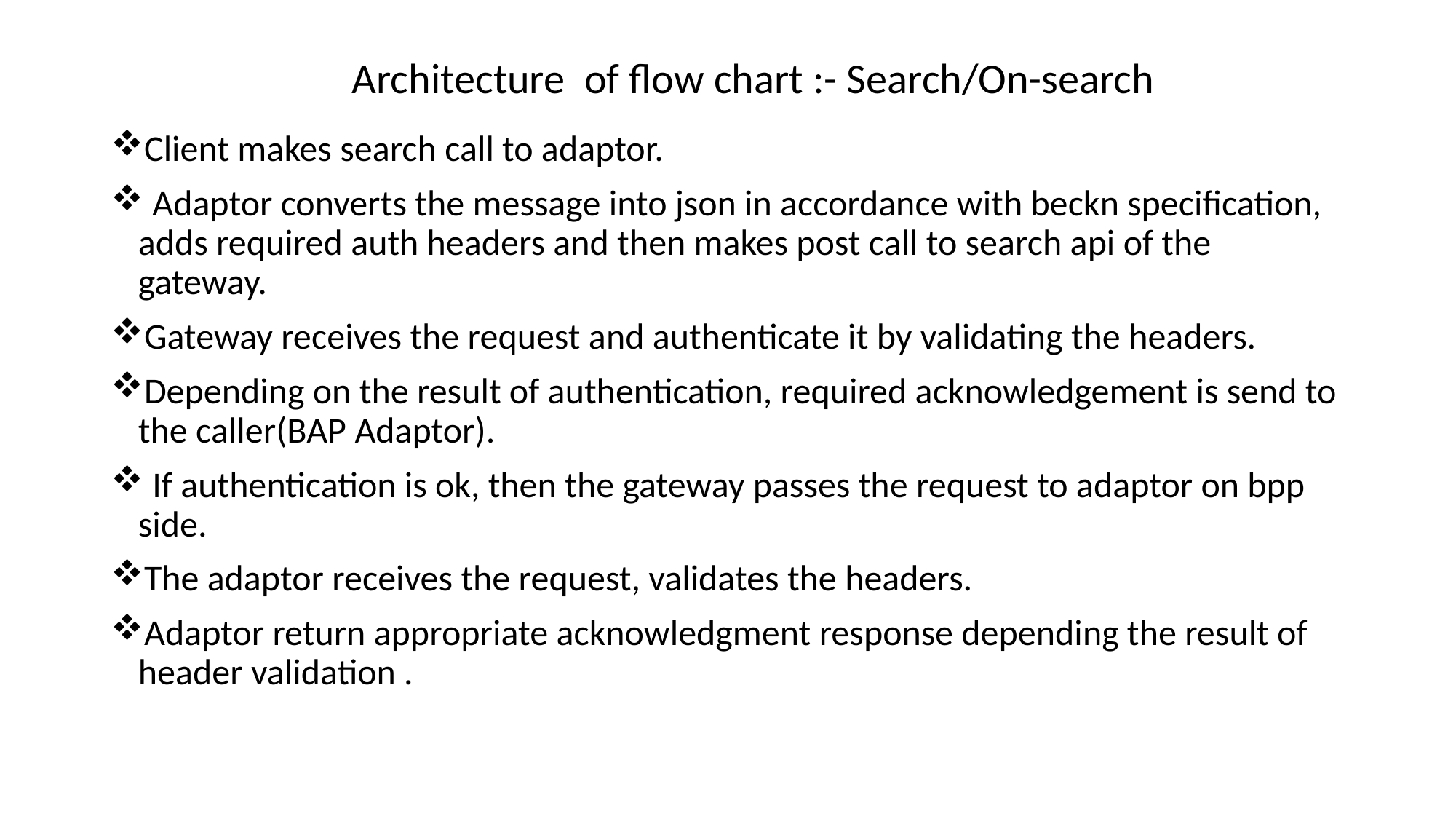

# Architecture  of flow chart :- Search/On-search
Client makes search call to adaptor.
 Adaptor converts the message into json in accordance with beckn specification, adds required auth headers and then makes post call to search api of the gateway.
Gateway receives the request and authenticate it by validating the headers.
Depending on the result of authentication, required acknowledgement is send to the caller(BAP Adaptor).
 If authentication is ok, then the gateway passes the request to adaptor on bpp side.
The adaptor receives the request, validates the headers.
Adaptor return appropriate acknowledgment response depending the result of header validation .